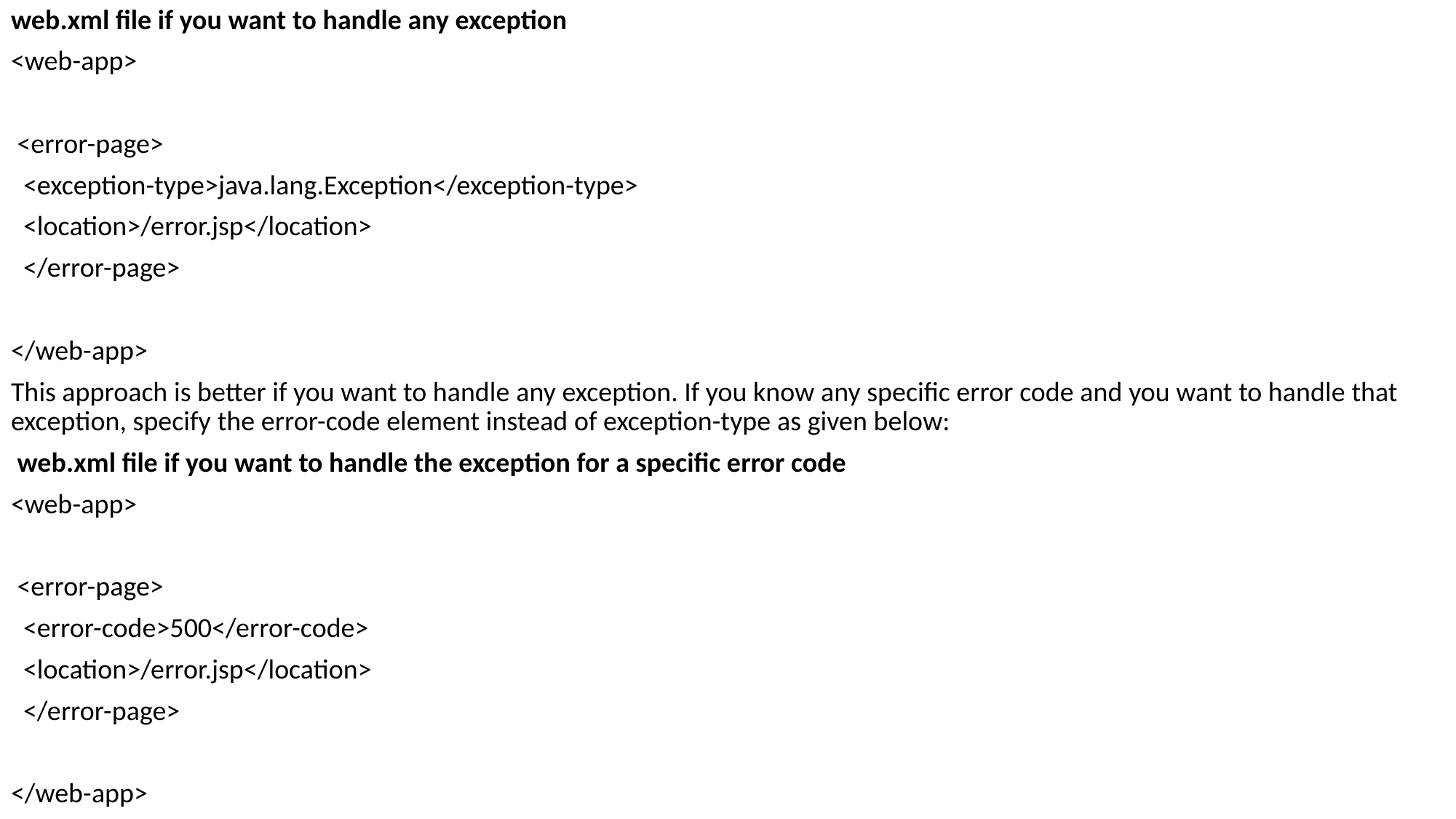

web.xml file if you want to handle any exception
<web-app>

 <error-page>
  <exception-type>java.lang.Exception</exception-type>
  <location>/error.jsp</location>
  </error-page>

</web-app>
This approach is better if you want to handle any exception. If you know any specific error code and you want to handle that exception, specify the error-code element instead of exception-type as given below:
 web.xml file if you want to handle the exception for a specific error code
<web-app>

 <error-page>
  <error-code>500</error-code>
  <location>/error.jsp</location>
  </error-page>

</web-app>